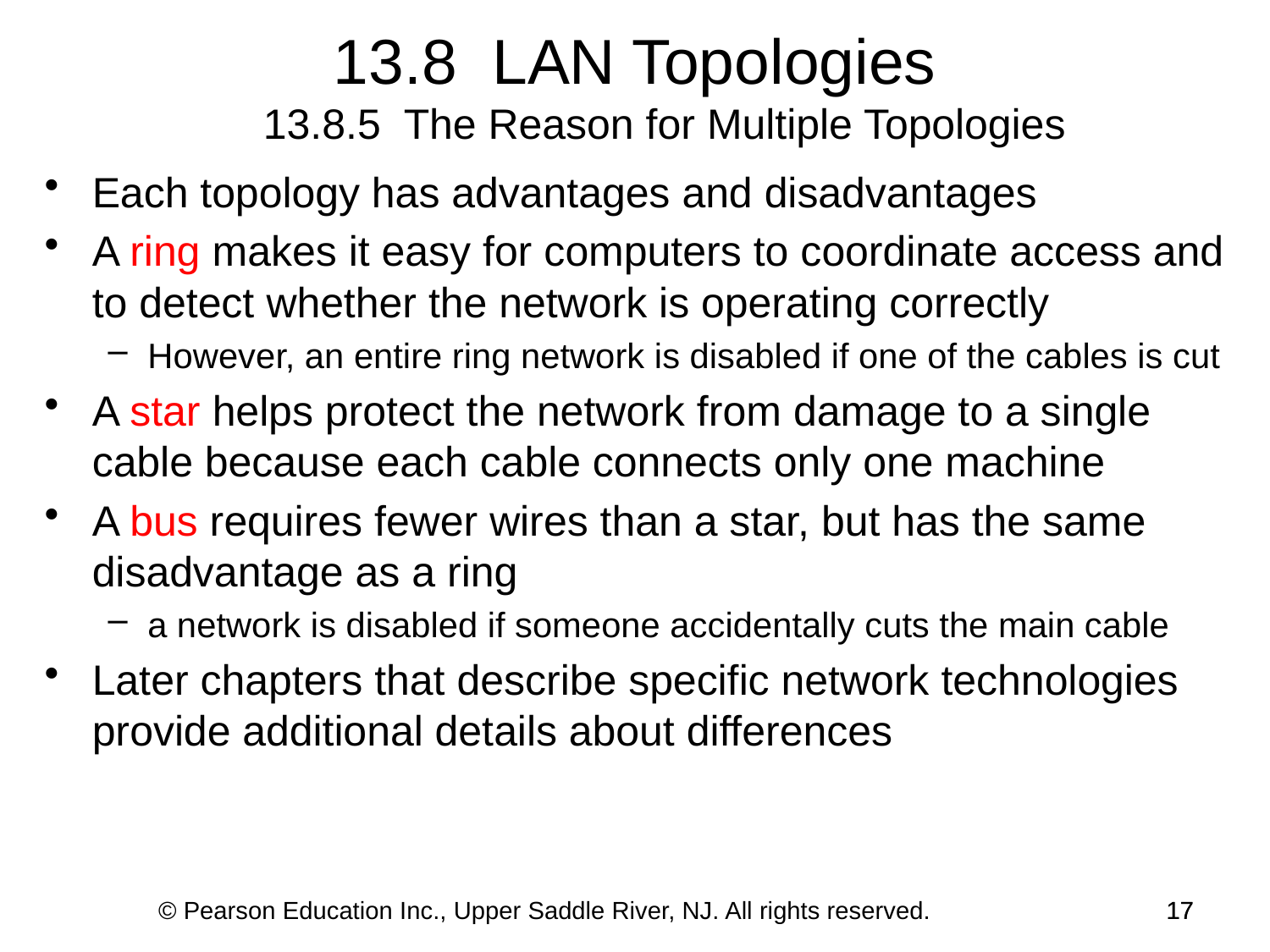

13.8  LAN Topologies
  13.8.5  The Reason for Multiple Topologies
Each topology has advantages and disadvantages
A ring makes it easy for computers to coordinate access and to detect whether the network is operating correctly
However, an entire ring network is disabled if one of the cables is cut
A star helps protect the network from damage to a single cable because each cable connects only one machine
A bus requires fewer wires than a star, but has the same disadvantage as a ring
a network is disabled if someone accidentally cuts the main cable
Later chapters that describe specific network technologies provide additional details about differences

© Pearson Education Inc., Upper Saddle River, NJ. All rights reserved.
17
17